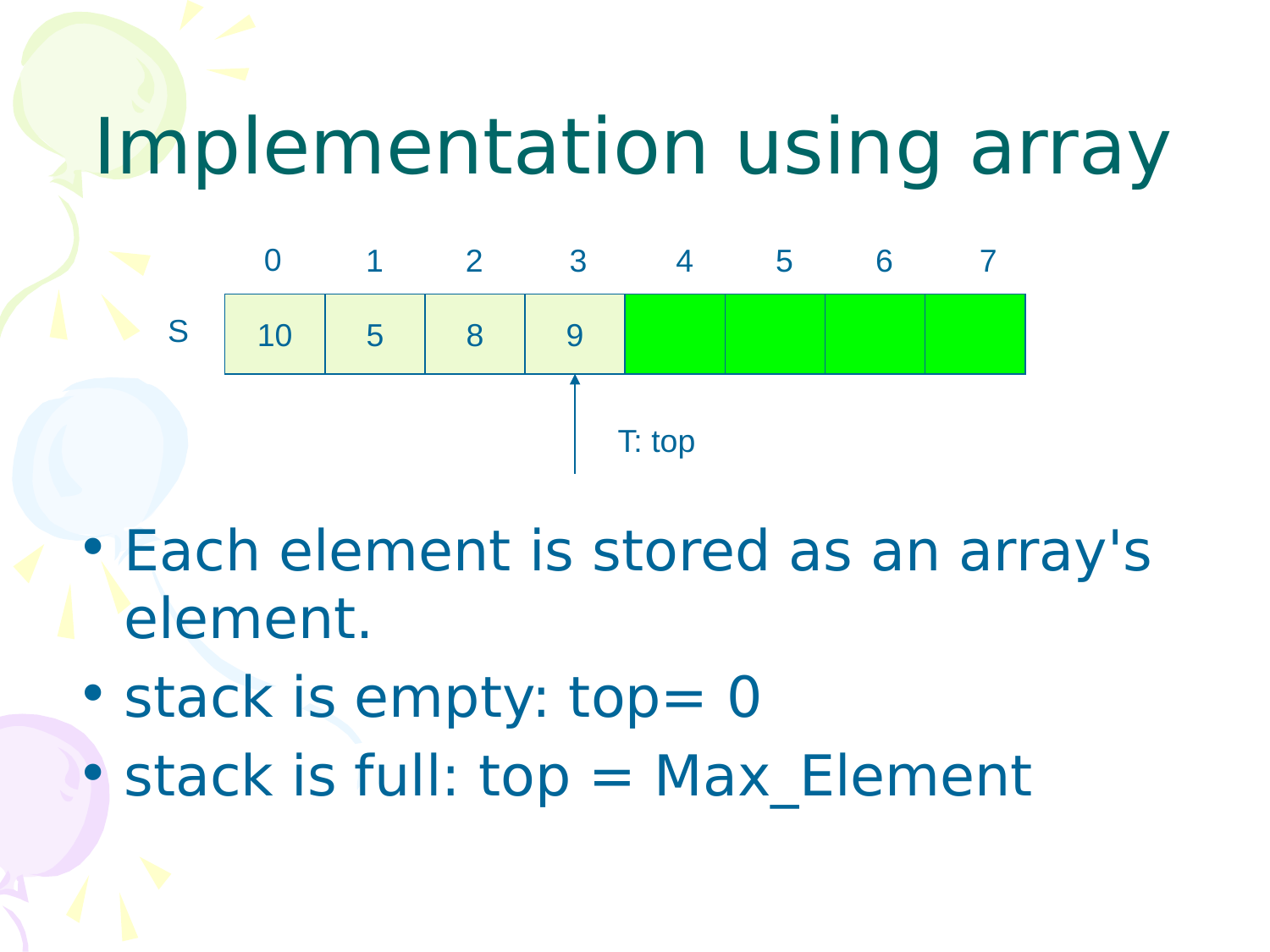

# Implementation using array
0
1
2
3
4
5
6
7
10
5
8
9

S
T: top
Each element is stored as an array's element.
stack is empty: top= 0
stack is full: top = Max_Element